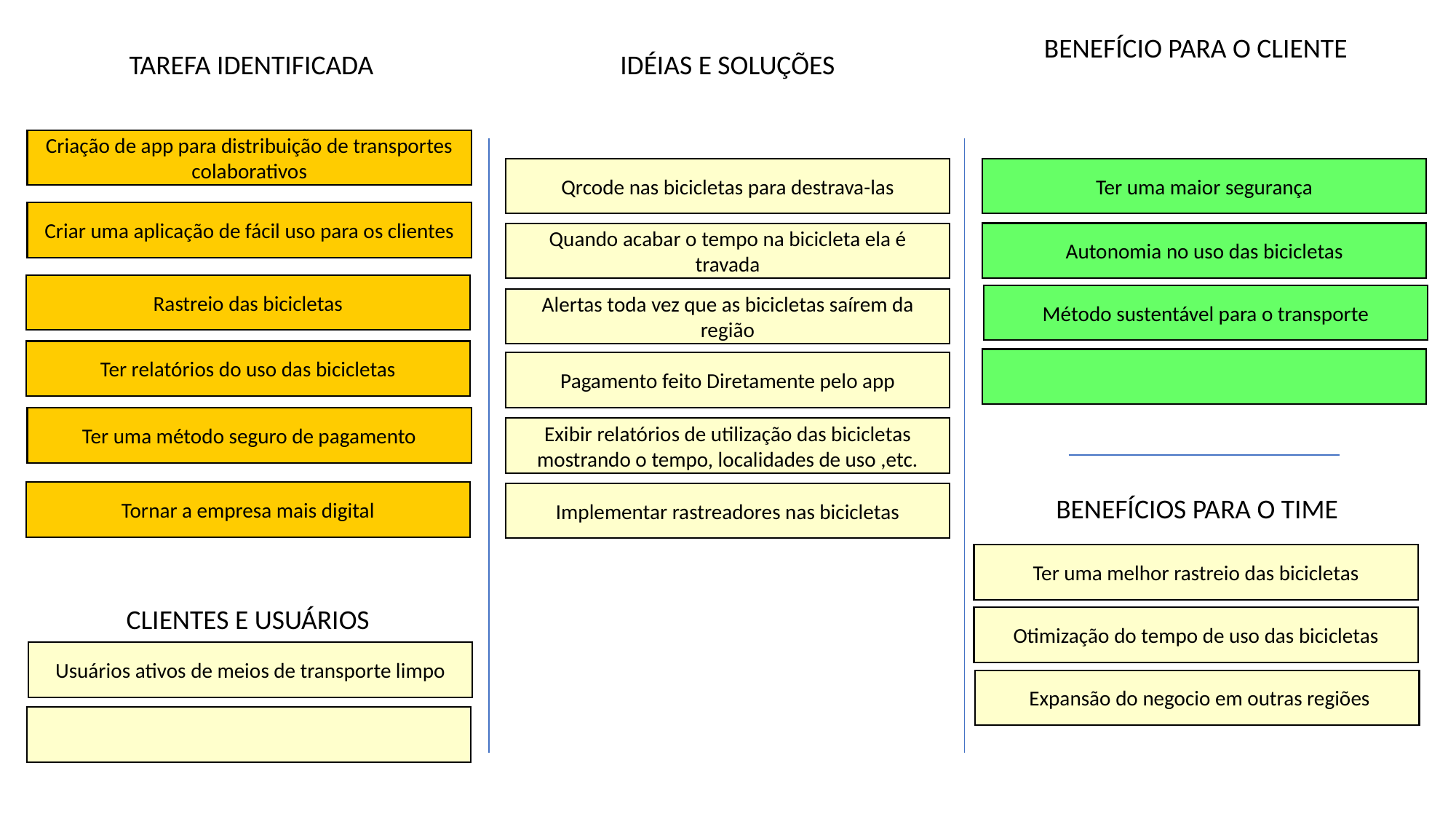

TAREFA IDENTIFICADA
IDÉIAS E SOLUÇÕES
BENEFÍCIO PARA O CLIENTE
Criação de app para distribuição de transportes
colaborativos
Qrcode nas bicicletas para destrava-las
Ter uma maior segurança
Criar uma aplicação de fácil uso para os clientes
Autonomia no uso das bicicletas
Quando acabar o tempo na bicicleta ela é travada
Rastreio das bicicletas
Método sustentável para o transporte
Alertas toda vez que as bicicletas saírem da região
Ter relatórios do uso das bicicletas

Pagamento feito Diretamente pelo app
Ter uma método seguro de pagamento
Exibir relatórios de utilização das bicicletas mostrando o tempo, localidades de uso ,etc.
BENEFÍCIOS PARA O TIME
Tornar a empresa mais digital
Implementar rastreadores nas bicicletas
Ter uma melhor rastreio das bicicletas
CLIENTES E USUÁRIOS
Otimização do tempo de uso das bicicletas
Usuários ativos de meios de transporte limpo
 Expansão do negocio em outras regiões